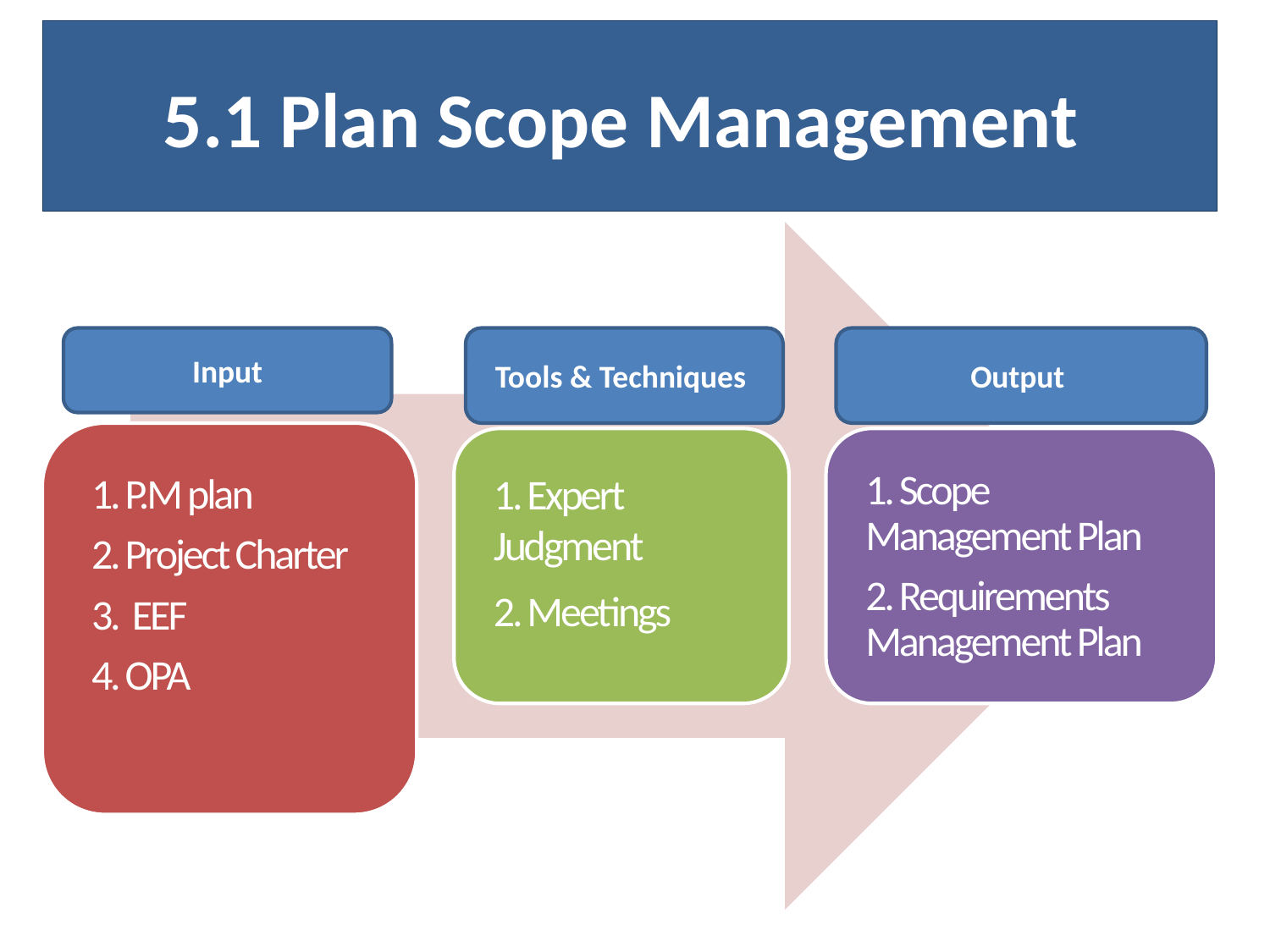

# 5.1 Plan Scope Management
1. P.M plan
2. Project Charter
3.  EEF
4. OPA
1. Expert Judgment
2. Meetings
1. Scope Management Plan
2. Requirements Management Plan
Input
Tools & Techniques
Output